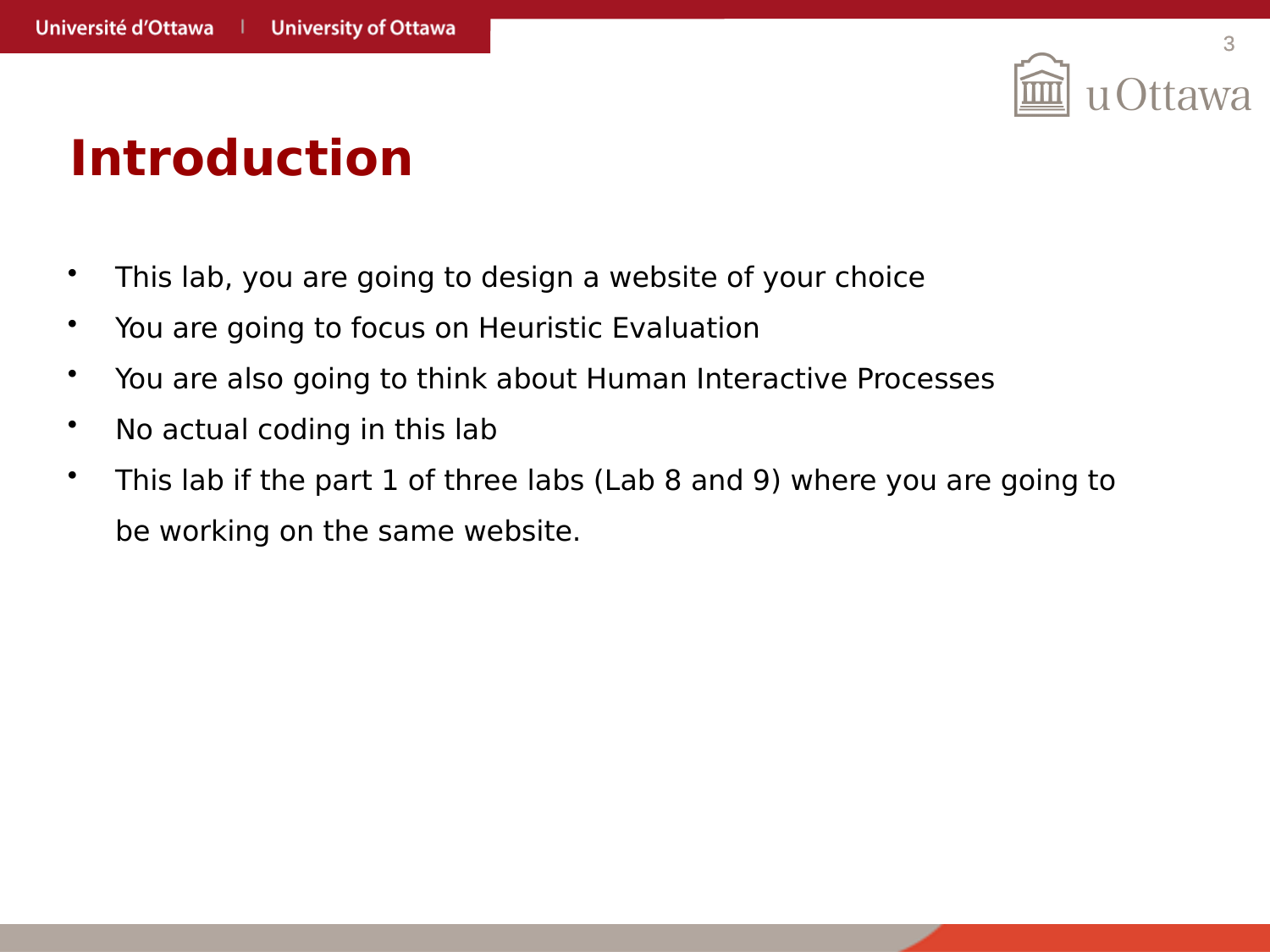

3
# Introduction
This lab, you are going to design a website of your choice
You are going to focus on Heuristic Evaluation
You are also going to think about Human Interactive Processes
No actual coding in this lab
This lab if the part 1 of three labs (Lab 8 and 9) where you are going to be working on the same website.